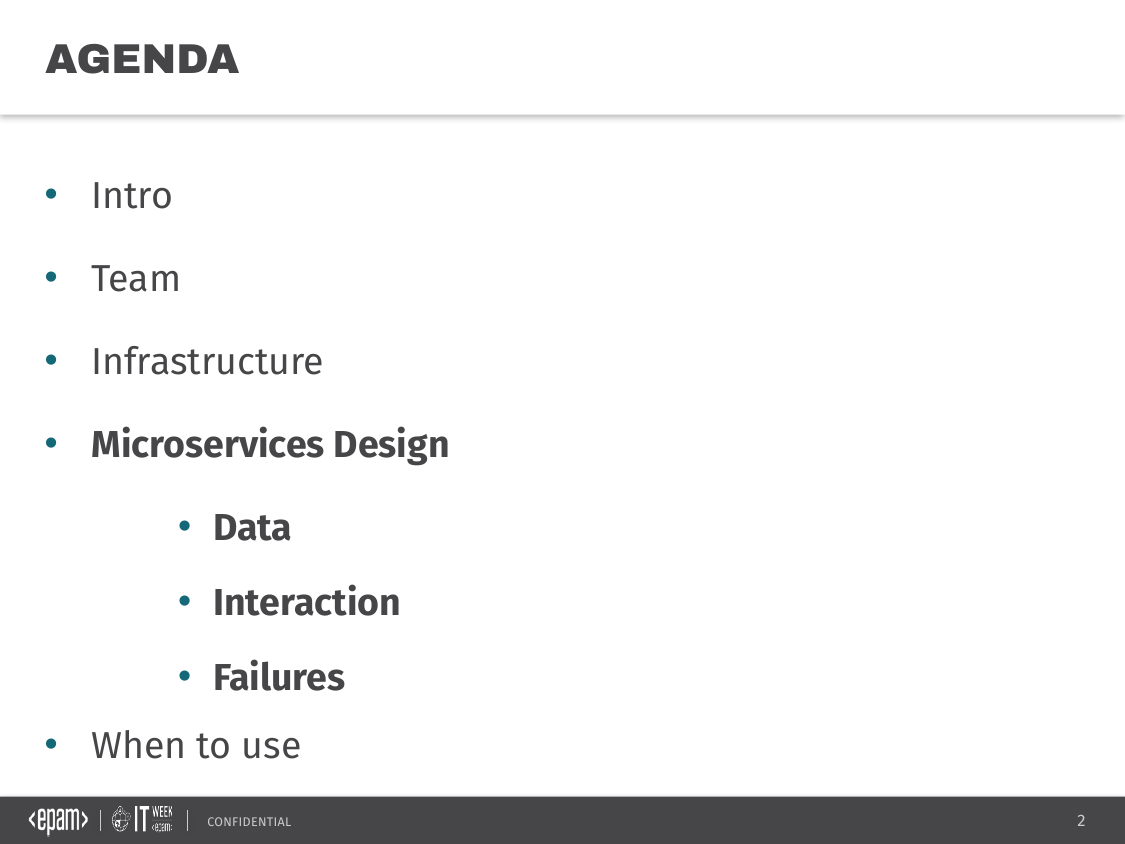

AGENDA
Intro
Team
Infrastructure
Microservices Design
Data
Interaction
Failures
When to use